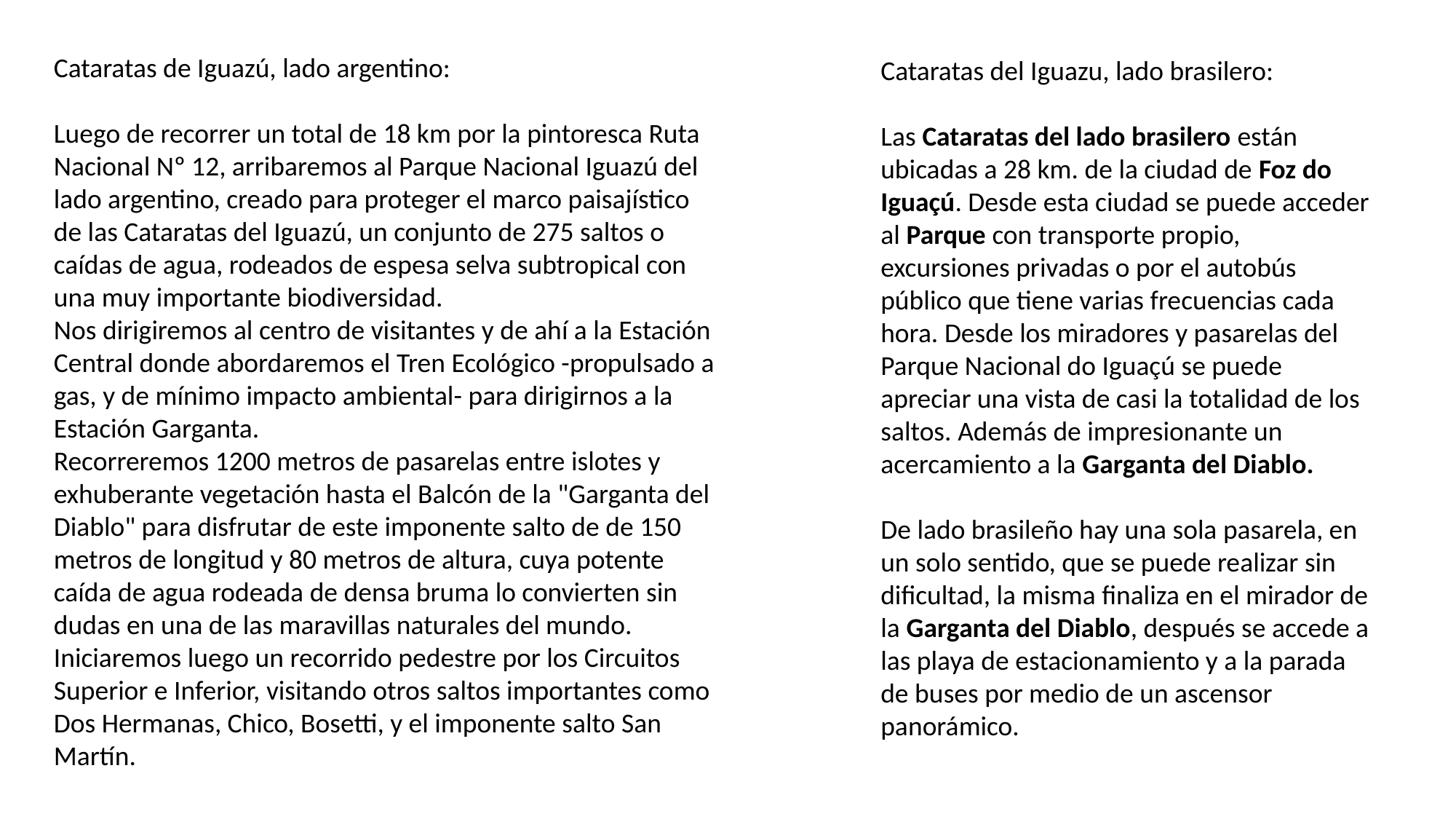

Cataratas de Iguazú, lado argentino:

Luego de recorrer un total de 18 km por la pintoresca Ruta Nacional Nº 12, arribaremos al Parque Nacional Iguazú del lado argentino, creado para proteger el marco paisajístico de las Cataratas del Iguazú, un conjunto de 275 saltos o caídas de agua, rodeados de espesa selva subtropical con una muy importante biodiversidad.
Nos dirigiremos al centro de visitantes y de ahí a la Estación Central donde abordaremos el Tren Ecológico -propulsado a gas, y de mínimo impacto ambiental- para dirigirnos a la Estación Garganta.
Recorreremos 1200 metros de pasarelas entre islotes y exhuberante vegetación hasta el Balcón de la "Garganta del Diablo" para disfrutar de este imponente salto de de 150 metros de longitud y 80 metros de altura, cuya potente caída de agua rodeada de densa bruma lo convierten sin dudas en una de las maravillas naturales del mundo.
Iniciaremos luego un recorrido pedestre por los Circuitos Superior e Inferior, visitando otros saltos importantes como Dos Hermanas, Chico, Bosetti, y el imponente salto San Martín.

Cataratas del Iguazu, lado brasilero:

Las Cataratas del lado brasilero están ubicadas a 28 km. de la ciudad de Foz do Iguaçú. Desde esta ciudad se puede acceder al Parque con transporte propio, excursiones privadas o por el autobús público que tiene varias frecuencias cada hora. Desde los miradores y pasarelas del Parque Nacional do Iguaçú se puede apreciar una vista de casi la totalidad de los saltos. Además de impresionante un acercamiento a la Garganta del Diablo.

De lado brasileño hay una sola pasarela, en un solo sentido, que se puede realizar sin dificultad, la misma finaliza en el mirador de la Garganta del Diablo, después se accede a las playa de estacionamiento y a la parada de buses por medio de un ascensor panorámico.